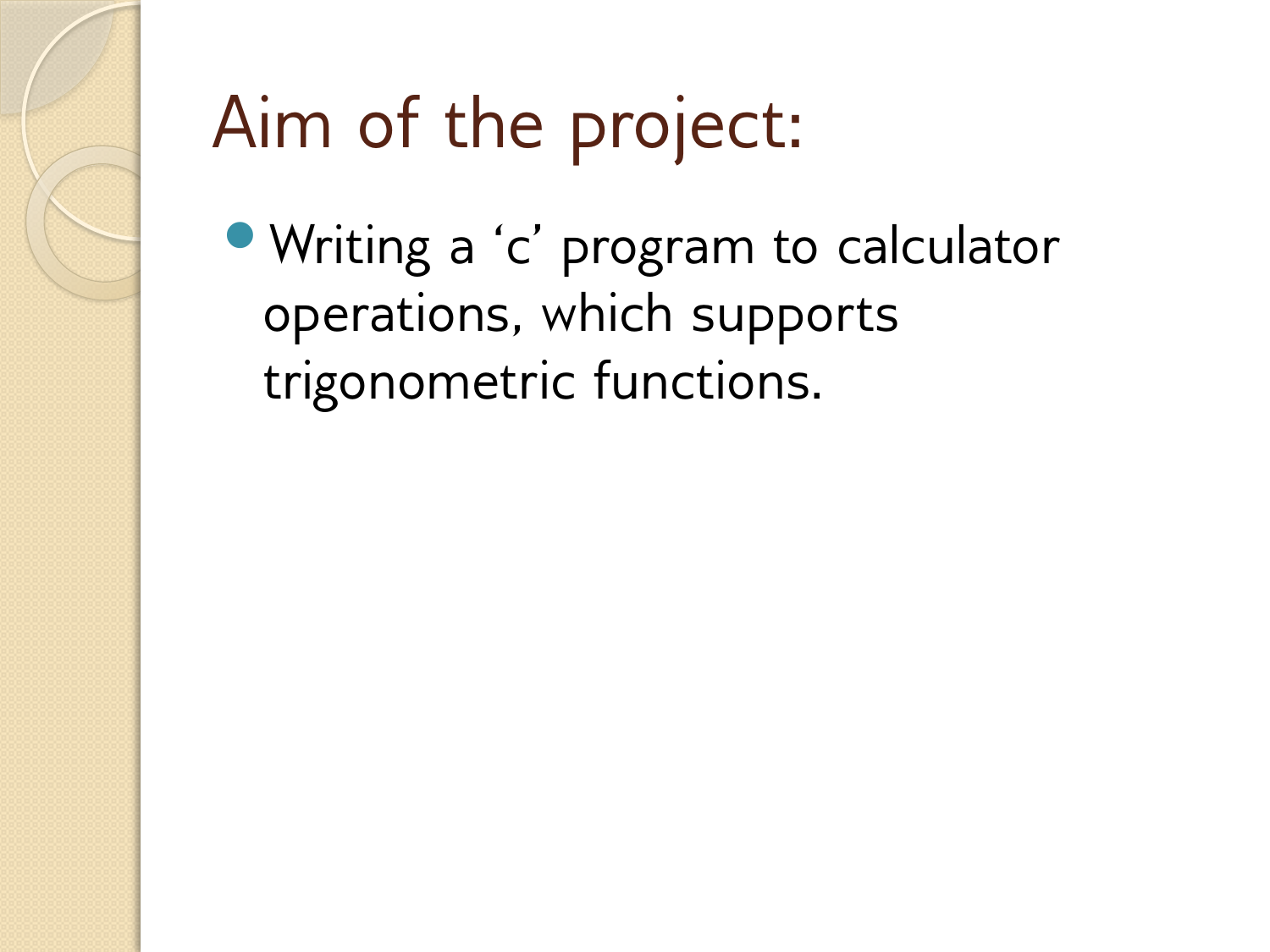

# Aim of the project:
Writing a ‘c’ program to calculator operations, which supports trigonometric functions.